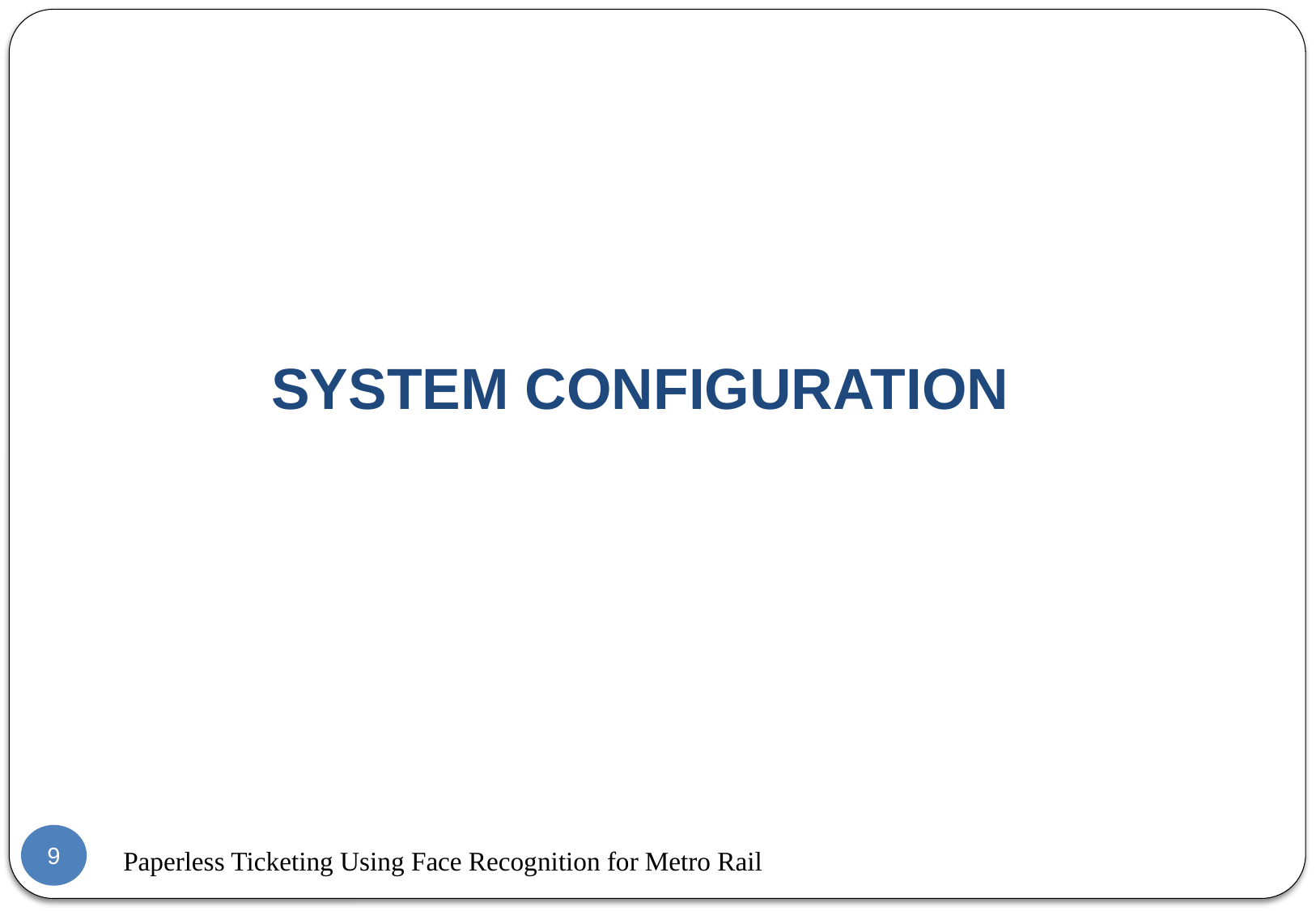

# SYSTEM CONFIGURATION
9
Paperless Ticketing Using Face Recognition for Metro Rail